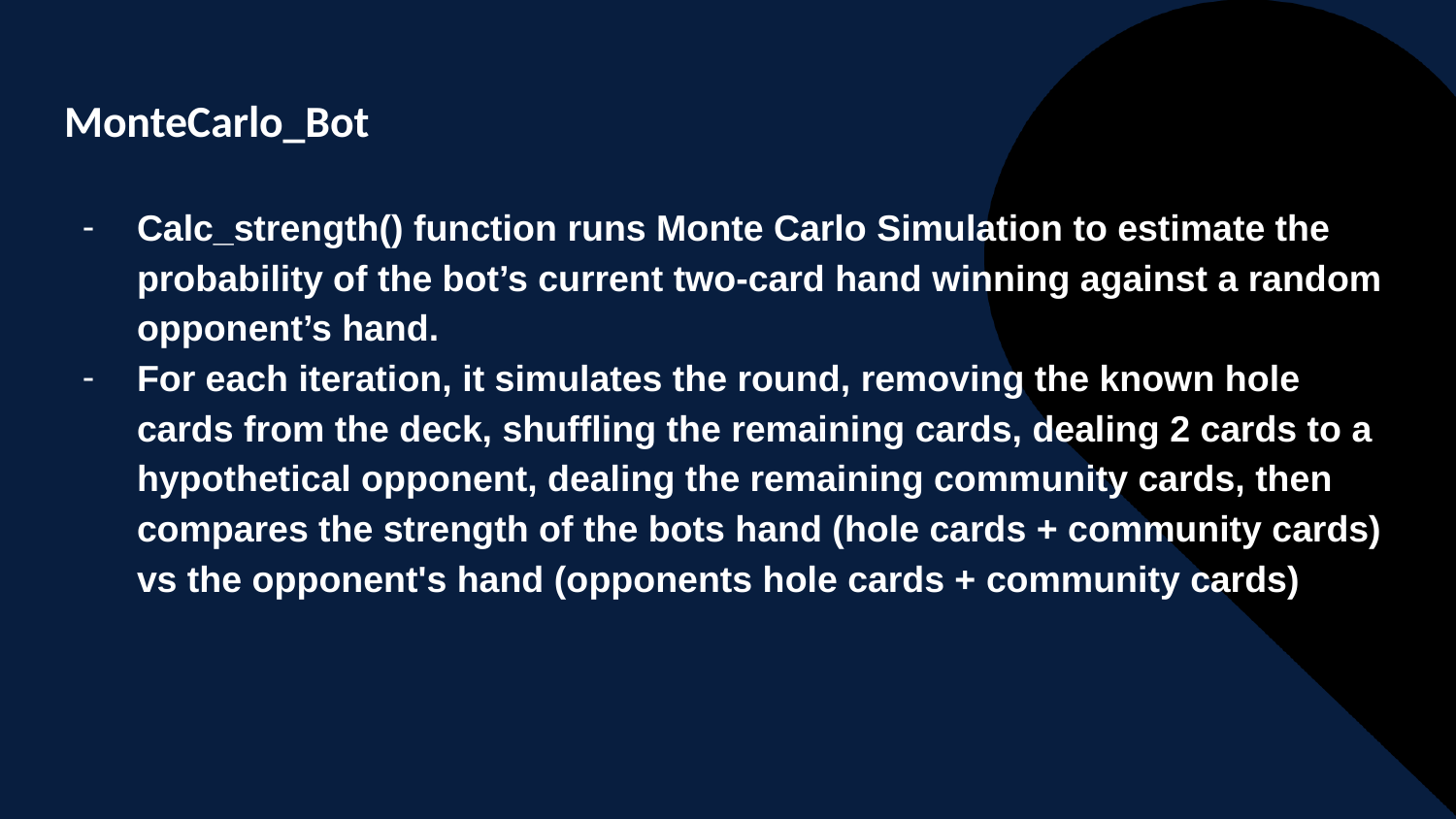

# MonteCarlo_Bot
Calc_strength() function runs Monte Carlo Simulation to estimate the probability of the bot’s current two-card hand winning against a random opponent’s hand.
For each iteration, it simulates the round, removing the known hole cards from the deck, shuffling the remaining cards, dealing 2 cards to a hypothetical opponent, dealing the remaining community cards, then compares the strength of the bots hand (hole cards + community cards) vs the opponent's hand (opponents hole cards + community cards)